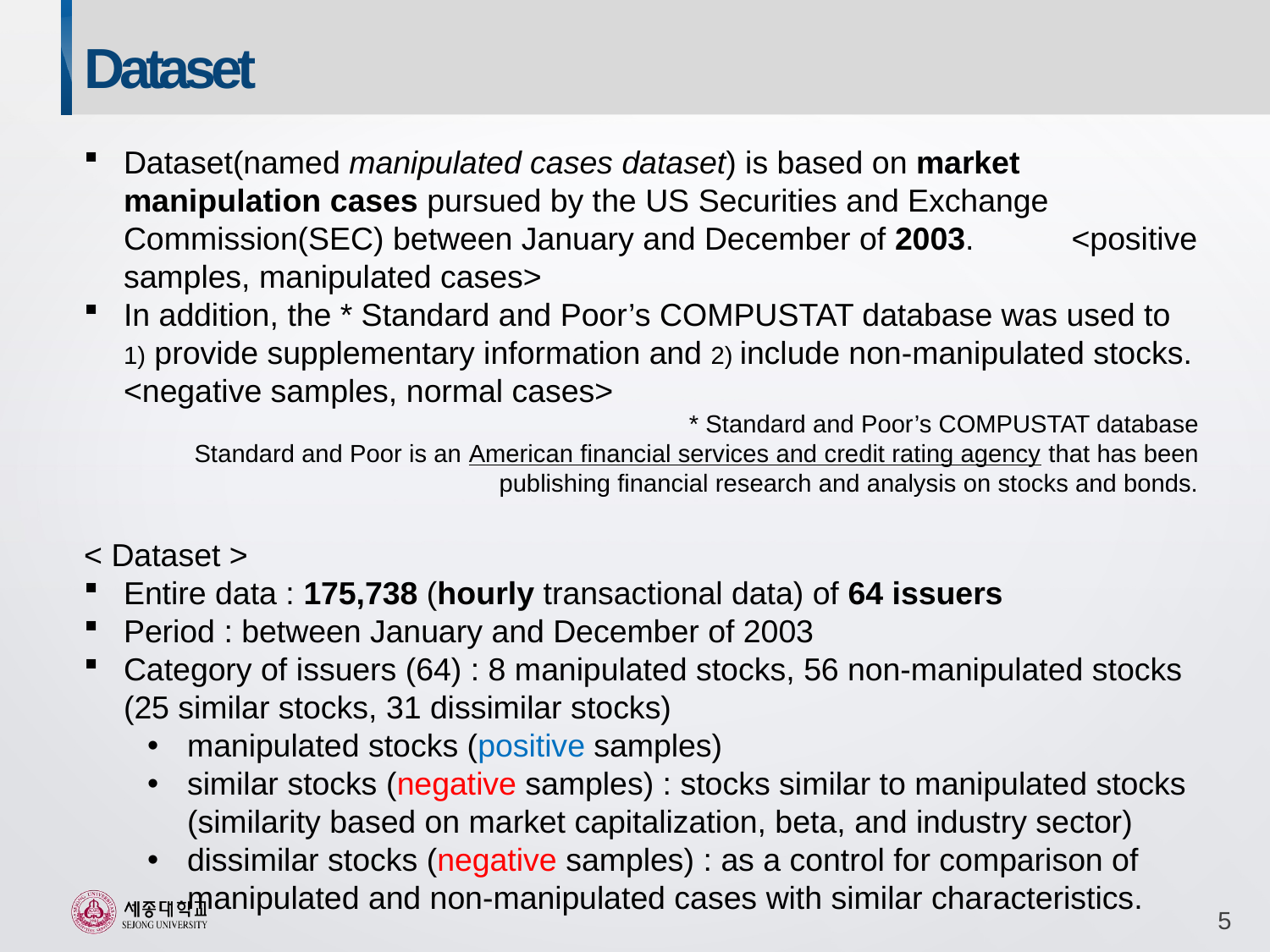

Dataset
Dataset(named manipulated cases dataset) is based on market manipulation cases pursued by the US Securities and Exchange Commission(SEC) between January and December of 2003.           <positive samples, manipulated cases>
In addition, the * Standard and Poor’s COMPUSTAT database was used to 1) provide supplementary information and 2) include non-manipulated stocks. <negative samples, normal cases>
* Standard and Poor’s COMPUSTAT database
 Standard and Poor is an American financial services and credit rating agency that has been publishing financial research and analysis on stocks and bonds.

< Dataset >
Entire data : 175,738 (hourly transactional data) of 64 issuers
Period : between January and December of 2003
Category of issuers (64) : 8 manipulated stocks, 56 non-manipulated stocks (25 similar stocks, 31 dissimilar stocks)
manipulated stocks (positive samples)
similar stocks (negative samples) : stocks similar to manipulated stocks (similarity based on market capitalization, beta, and industry sector)
dissimilar stocks (negative samples) : as a control for comparison of manipulated and non-manipulated cases with similar characteristics.